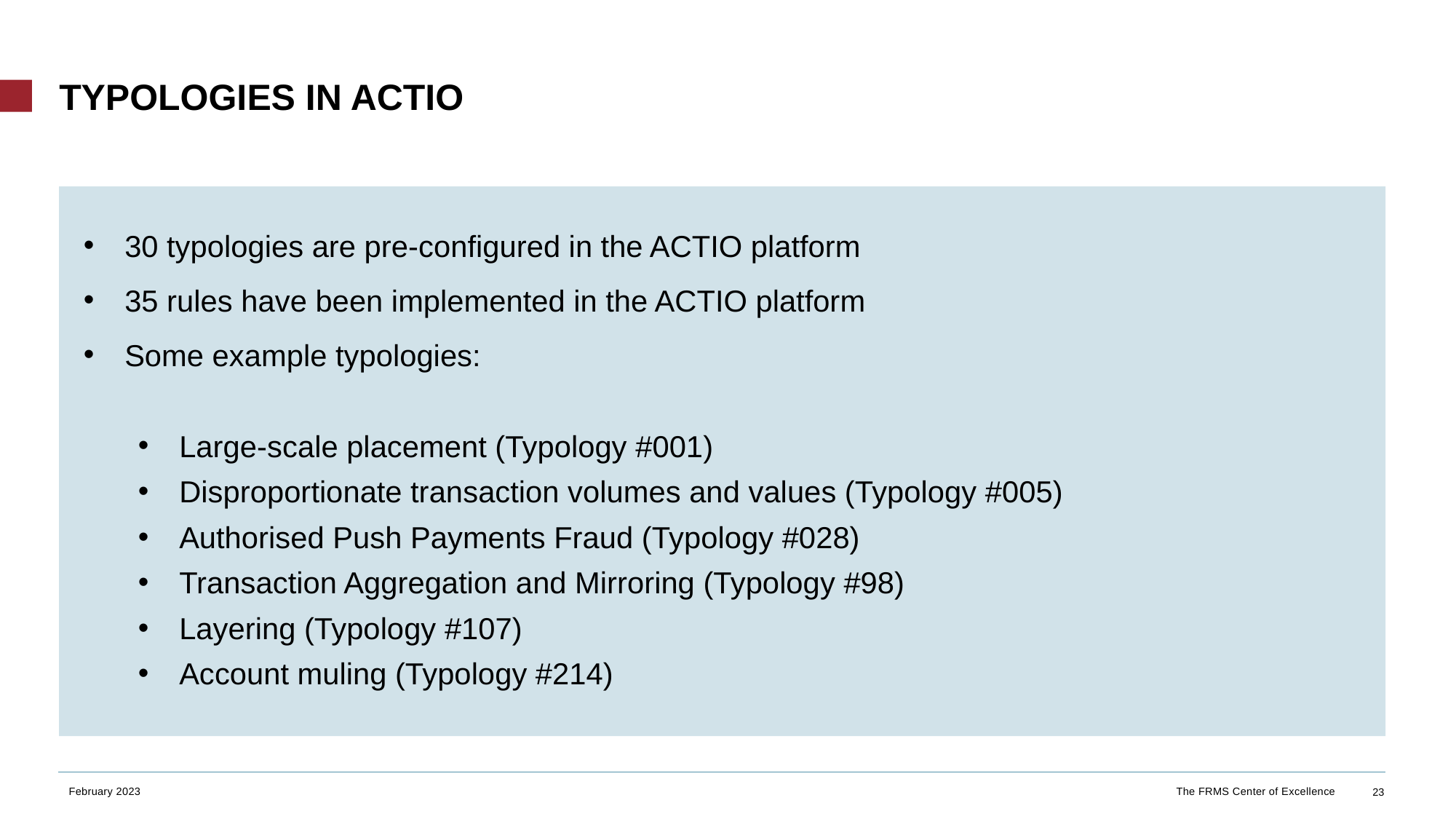

# Typologies IN Actio

30 typologies are pre-configured in the ACTIO platform
35 rules have been implemented in the ACTIO platform
Some example typologies:

Large-scale placement (Typology #001)
Disproportionate transaction volumes and values (Typology #005)
Authorised Push Payments Fraud (Typology #028)
Transaction Aggregation and Mirroring (Typology #98)
Layering (Typology #107)
Account muling (Typology #214)

February 2023
The FRMS Center of Excellence
23